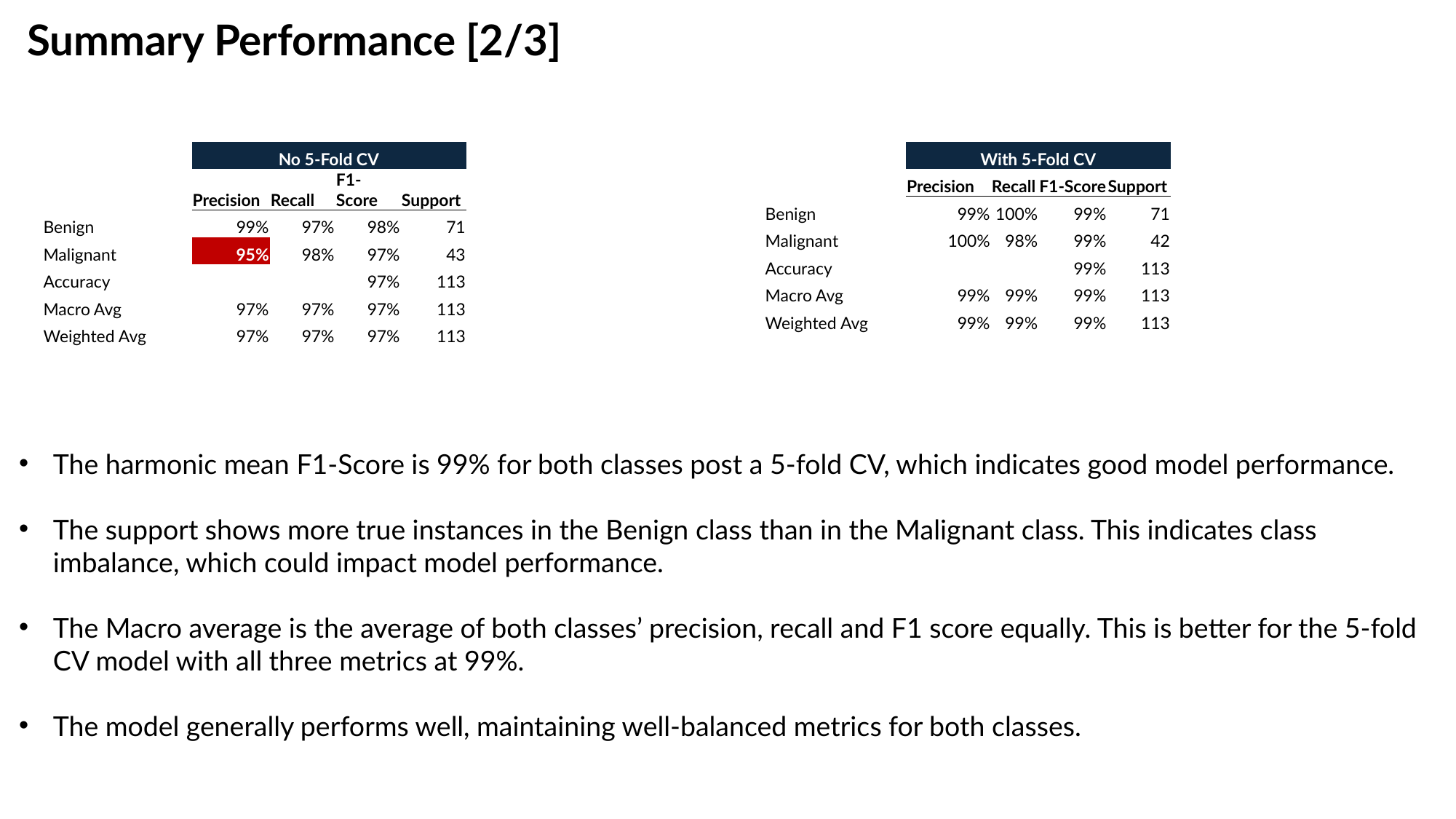

Summary Performance [2/3]
|  | No 5-Fold CV |  |  |  |
| --- | --- | --- | --- | --- |
|  | Precision | Recall | F1-Score | Support |
| Benign | 99% | 97% | 98% | 71 |
| Malignant | 95% | 98% | 97% | 43 |
| Accuracy |  |  | 97% | 113 |
| Macro Avg | 97% | 97% | 97% | 113 |
| Weighted Avg | 97% | 97% | 97% | 113 |
|  | With 5-Fold CV |  |  |  |
| --- | --- | --- | --- | --- |
|  | Precision | Recall | F1-Score | Support |
| Benign | 99% | 100% | 99% | 71 |
| Malignant | 100% | 98% | 99% | 42 |
| Accuracy |  |  | 99% | 113 |
| Macro Avg | 99% | 99% | 99% | 113 |
| Weighted Avg | 99% | 99% | 99% | 113 |
The harmonic mean F1-Score is 99% for both classes post a 5-fold CV, which indicates good model performance.

The support shows more true instances in the Benign class than in the Malignant class. This indicates class imbalance, which could impact model performance.

The Macro average is the average of both classes’ precision, recall and F1 score equally. This is better for the 5-fold CV model with all three metrics at 99%.

The model generally performs well, maintaining well-balanced metrics for both classes.